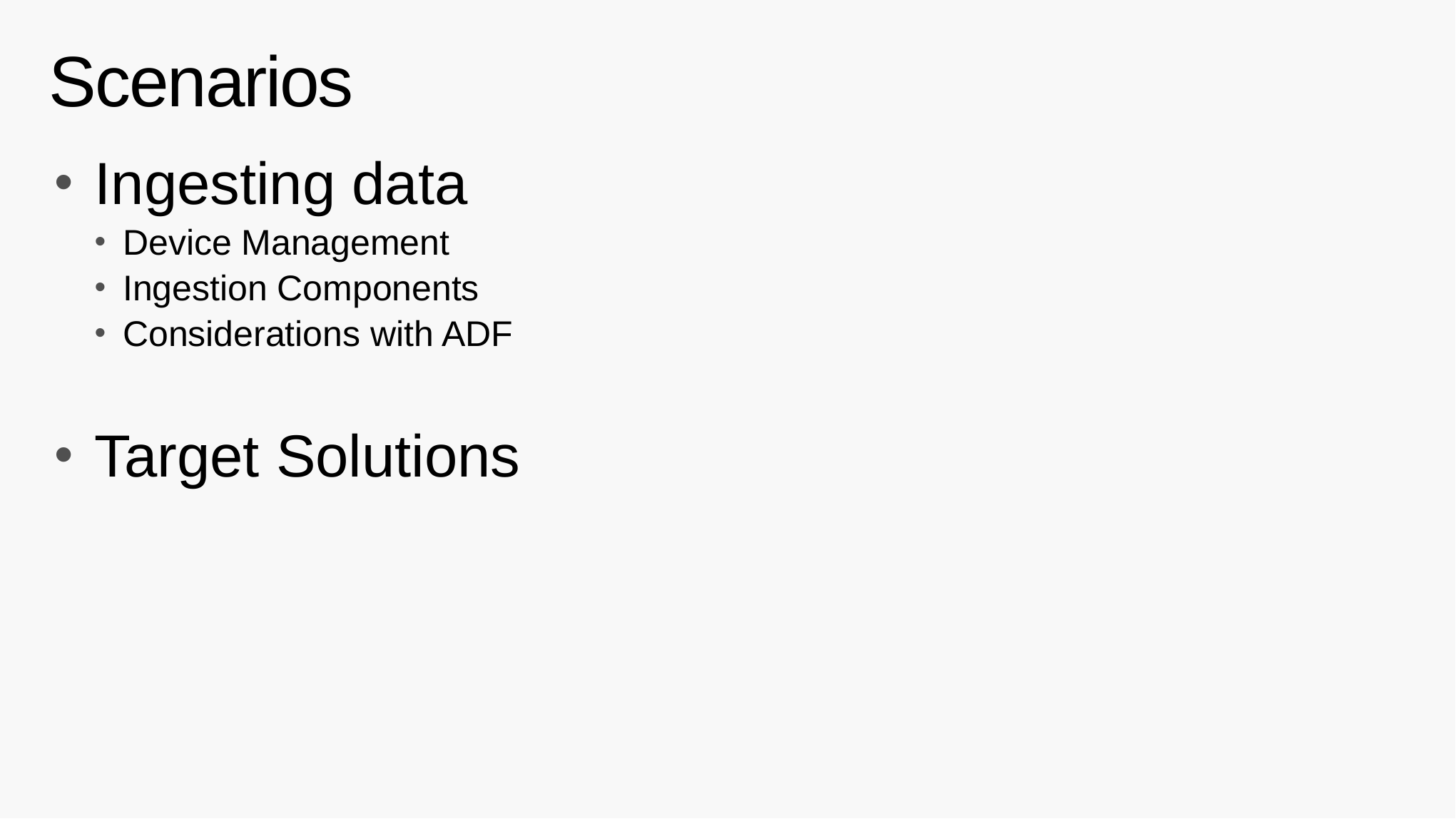

# Scenarios
Ingesting data
Device Management
Ingestion Components
Considerations with ADF

Target Solutions